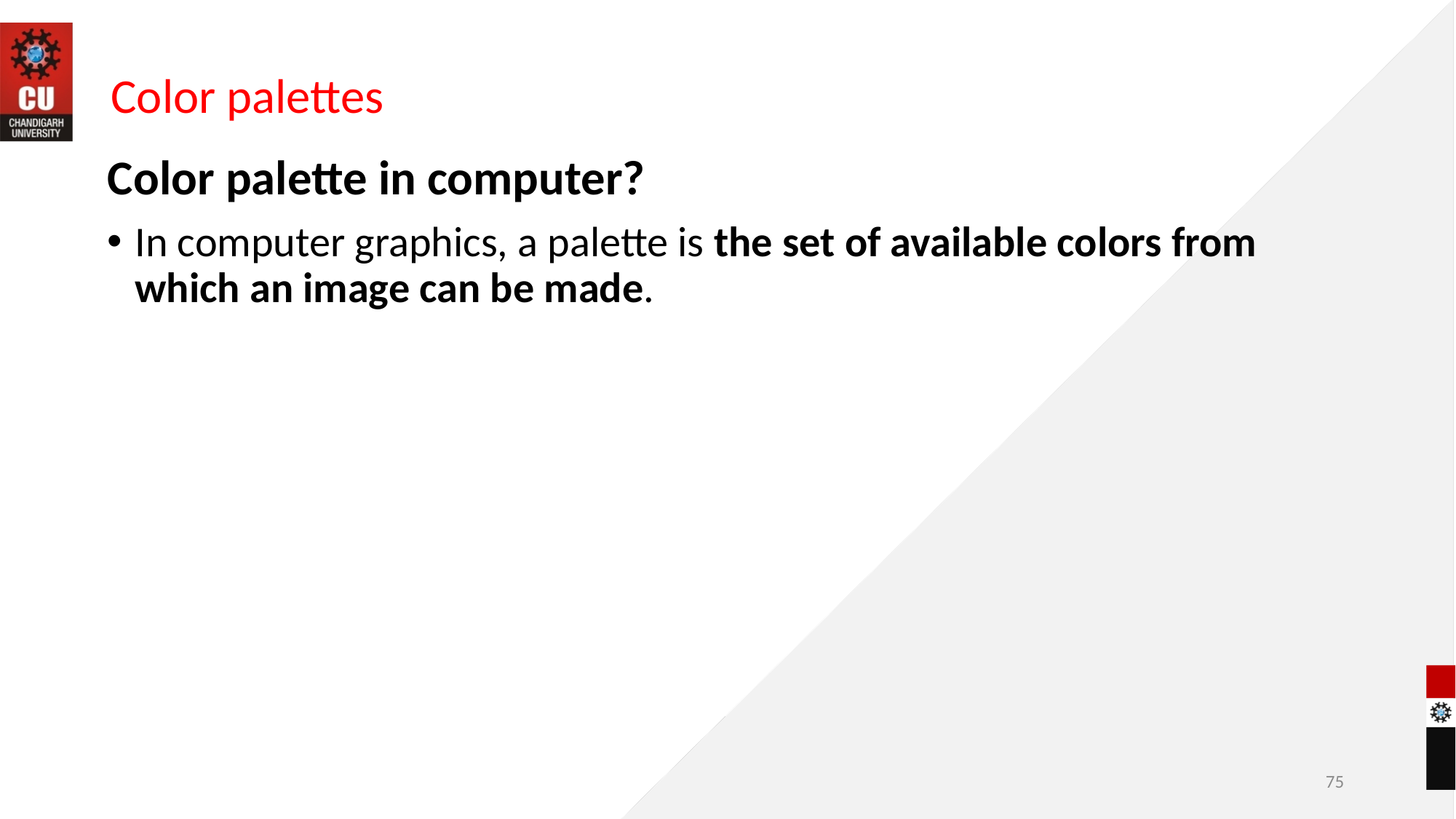

# Color palettes
Color palette in computer?
In computer graphics, a palette is the set of available colors from which an image can be made.
75